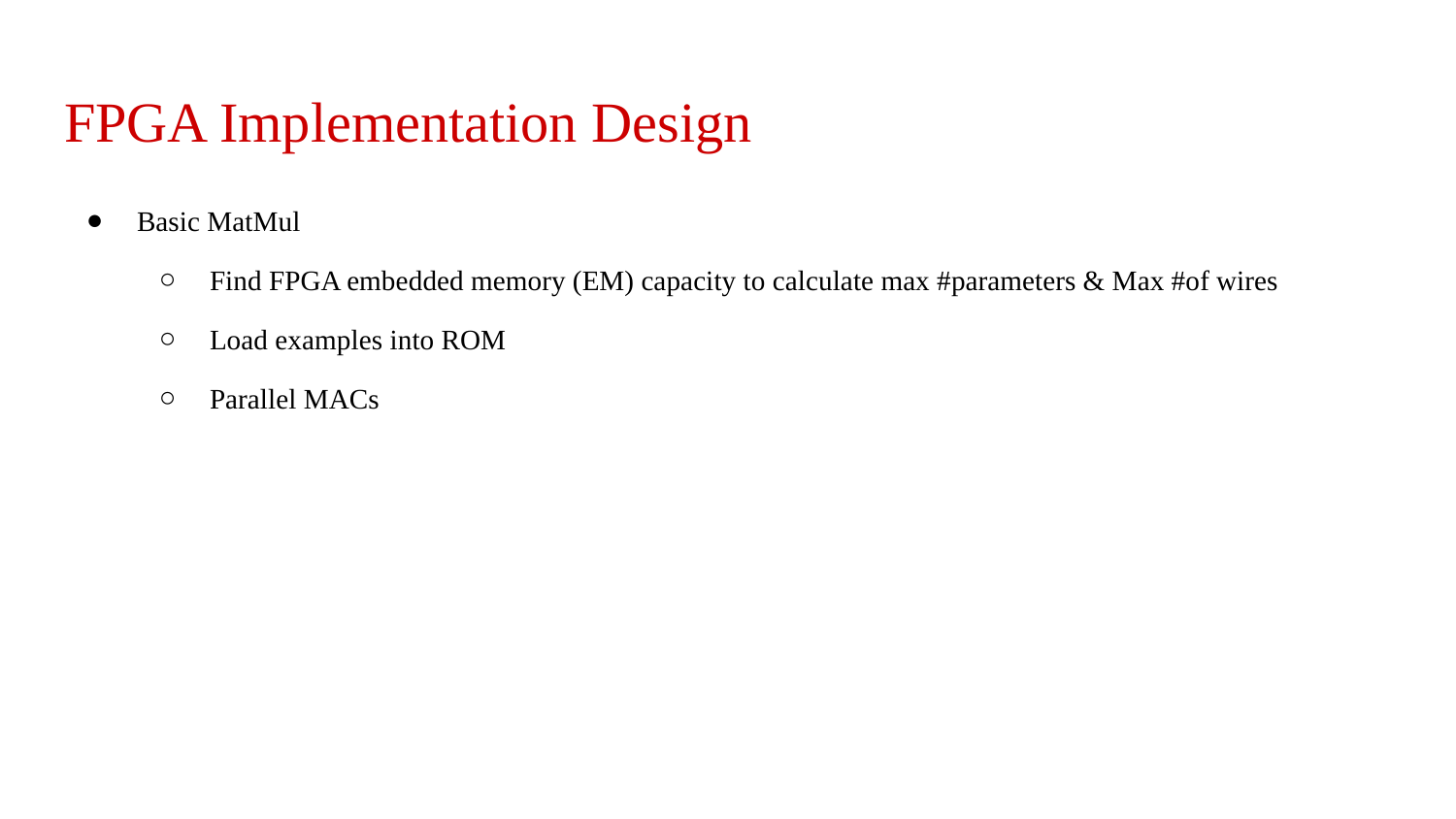

# FPGA Implementation Design
Basic MatMul
Find FPGA embedded memory (EM) capacity to calculate max #parameters & Max #of wires
Load examples into ROM
Parallel MACs